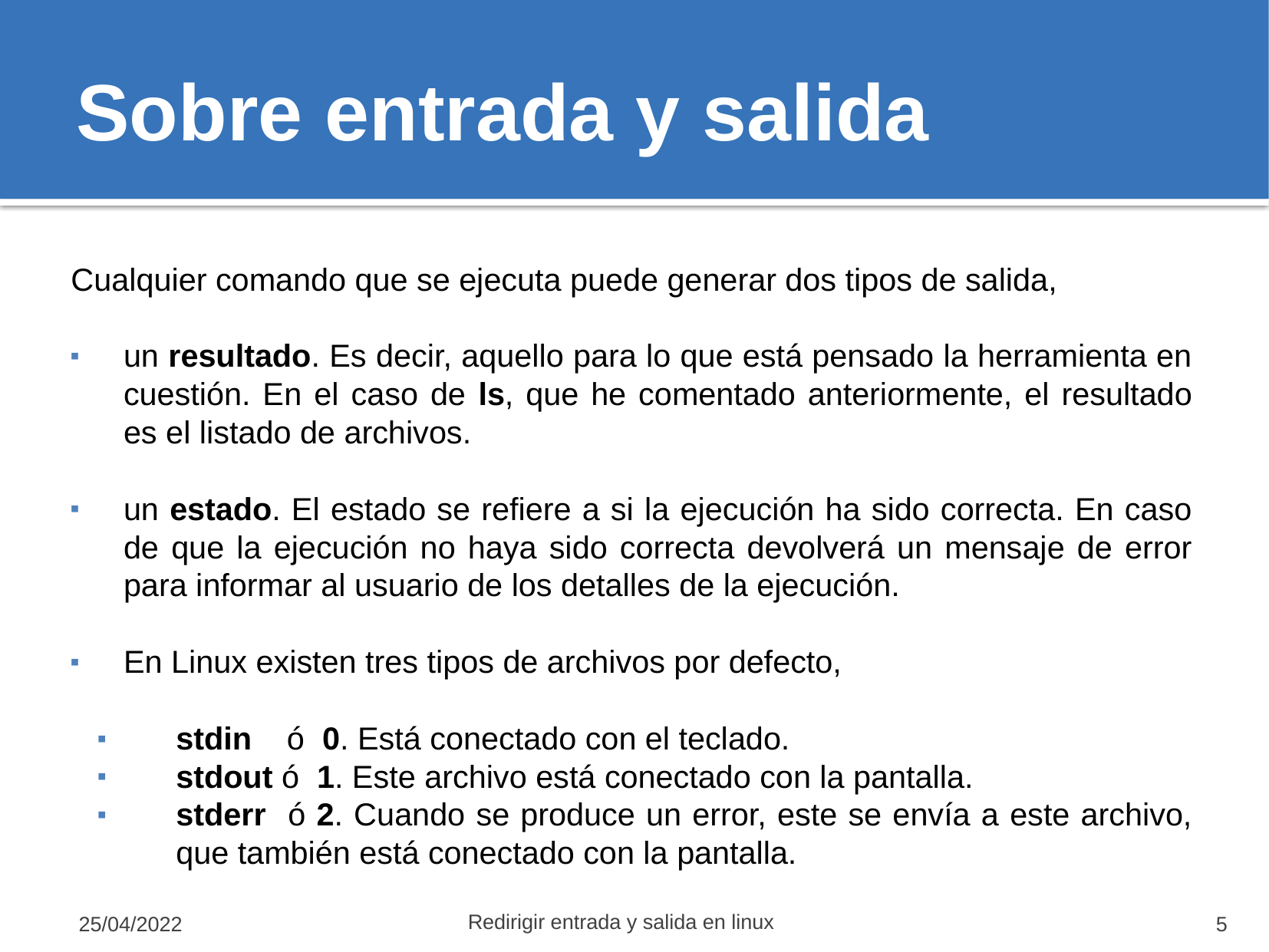

# Sobre entrada y salida
Cualquier comando que se ejecuta puede generar dos tipos de salida,

un resultado. Es decir, aquello para lo que está pensado la herramienta en cuestión. En el caso de ls, que he comentado anteriormente, el resultado es el listado de archivos.

un estado. El estado se refiere a si la ejecución ha sido correcta. En caso de que la ejecución no haya sido correcta devolverá un mensaje de error para informar al usuario de los detalles de la ejecución.

En Linux existen tres tipos de archivos por defecto,

stdin    ó  0. Está conectado con el teclado.
stdout ó  1. Este archivo está conectado con la pantalla.
stderr  ó 2. Cuando se produce un error, este se envía a este archivo, que también está conectado con la pantalla.
Redirigir entrada y salida en linux
25/04/2022
5